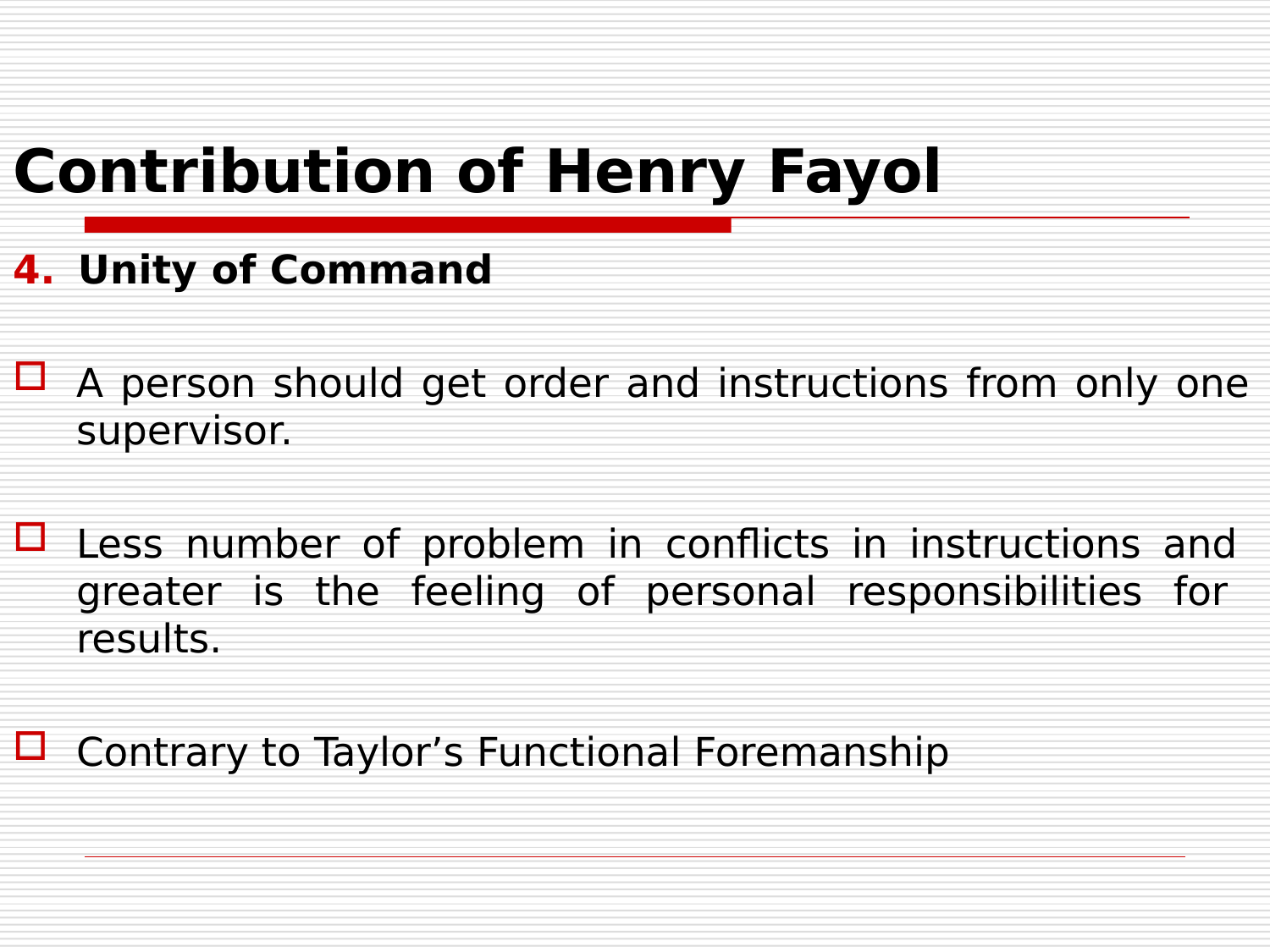

# Contribution of Henry Fayol
4.	Unity of Command

A person should get order and instructions from only one
supervisor.

Less number of problem in conflicts in instructions and  greater is the feeling of personal responsibilities for  results.

Contrary to Taylor’s Functional Foremanship